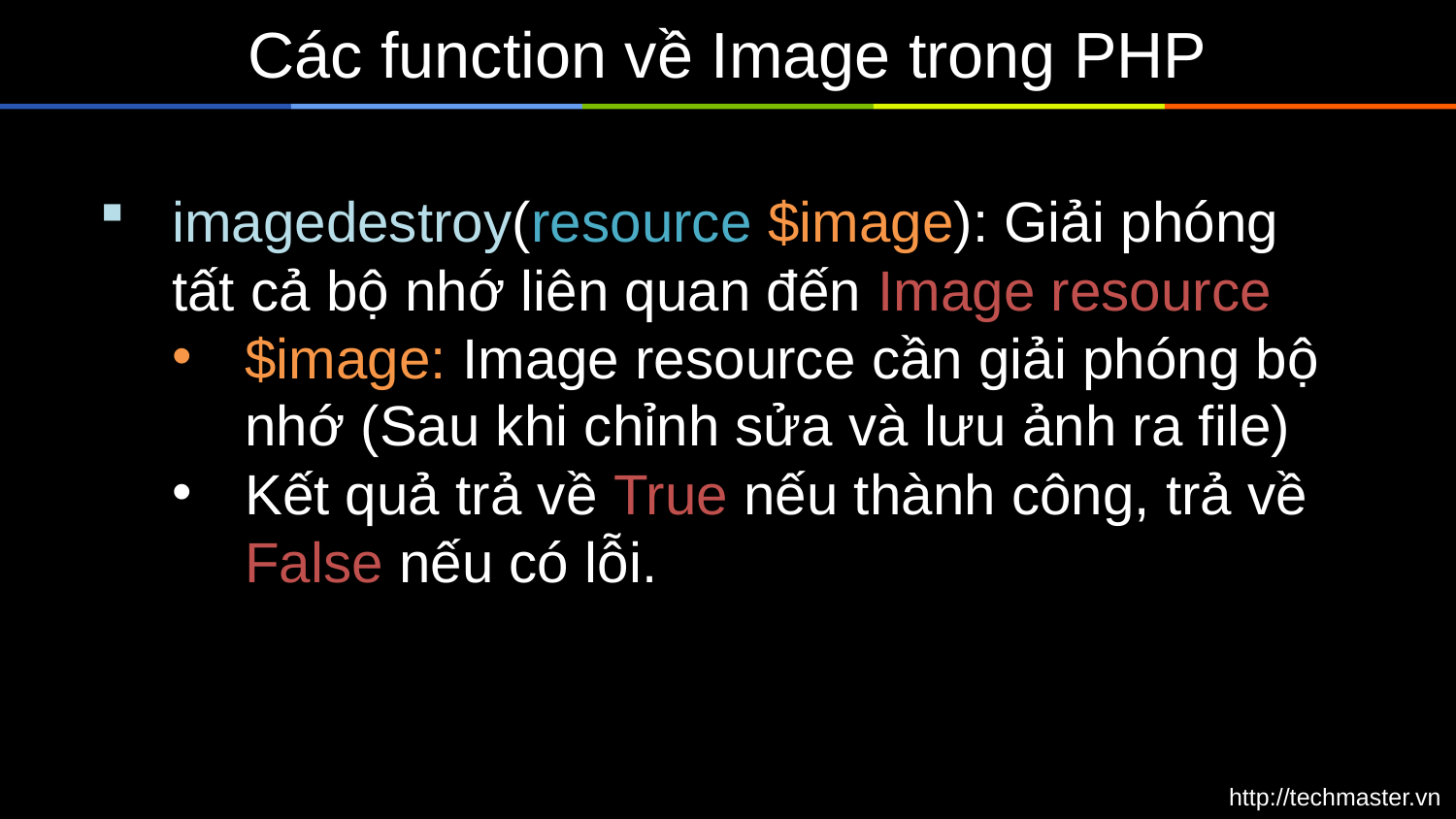

# Các function về Image trong PHP
imagedestroy(resource $image): Giải phóng tất cả bộ nhớ liên quan đến Image resource
$image: Image resource cần giải phóng bộ nhớ (Sau khi chỉnh sửa và lưu ảnh ra file)
Kết quả trả về True nếu thành công, trả về False nếu có lỗi.